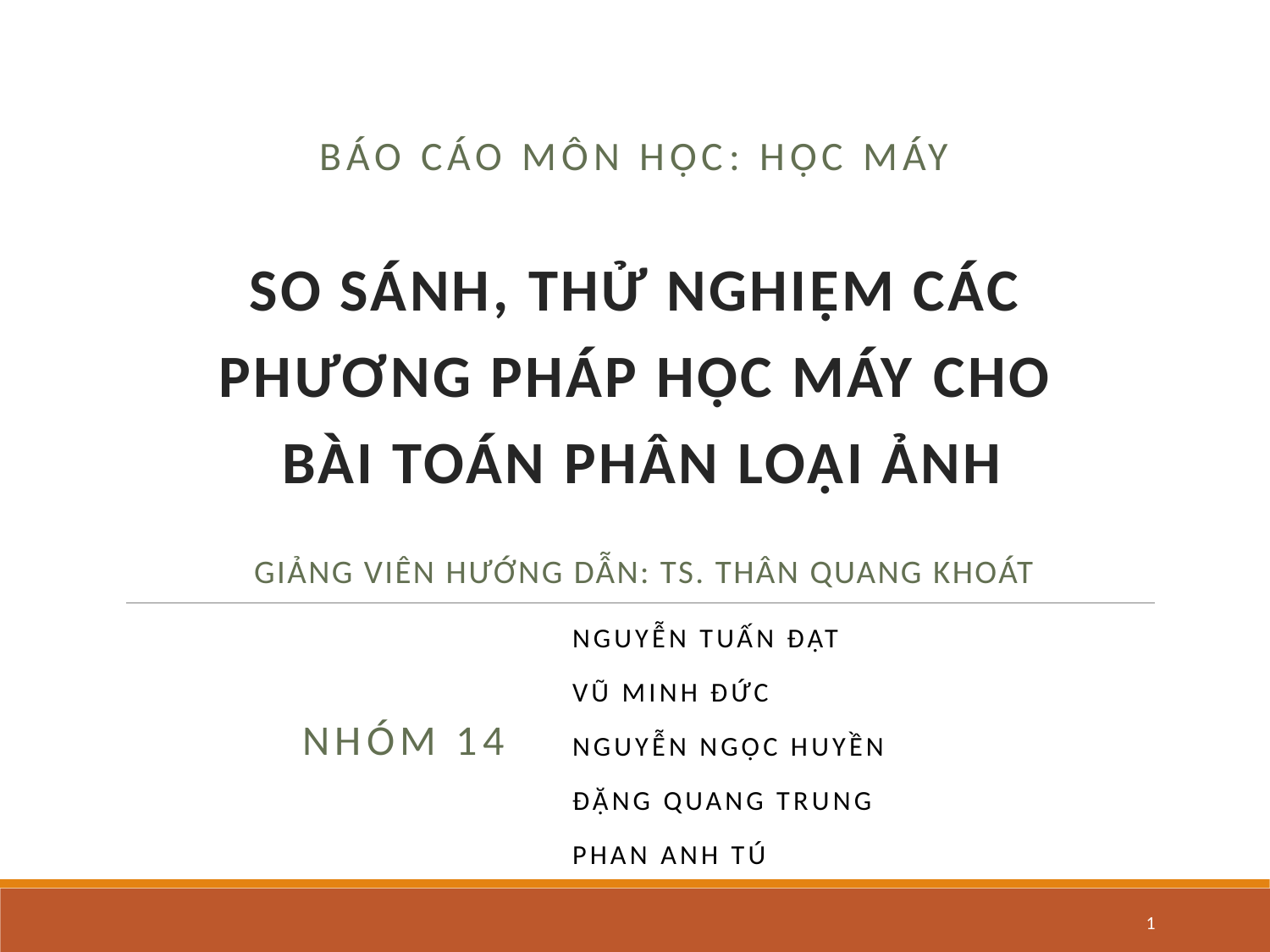

# BÁO CÁO MÔN HỌC: HỌC MÁY SO SÁNH, THỬ NGHIỆM CÁC PHƯƠNG PHÁP HỌC MÁY CHO BÀI TOÁN PHÂN LOẠI ẢNH GIẢNG VIÊN HƯỚNG DẪN: TS. THÂN QUANG KHOÁT
NguyễN Tuấn đạt
Vũ Minh ĐỨc
Nguyễn Ngọc Huyền
Đặng quang trung
Phan anh tú
Nhóm 14
1